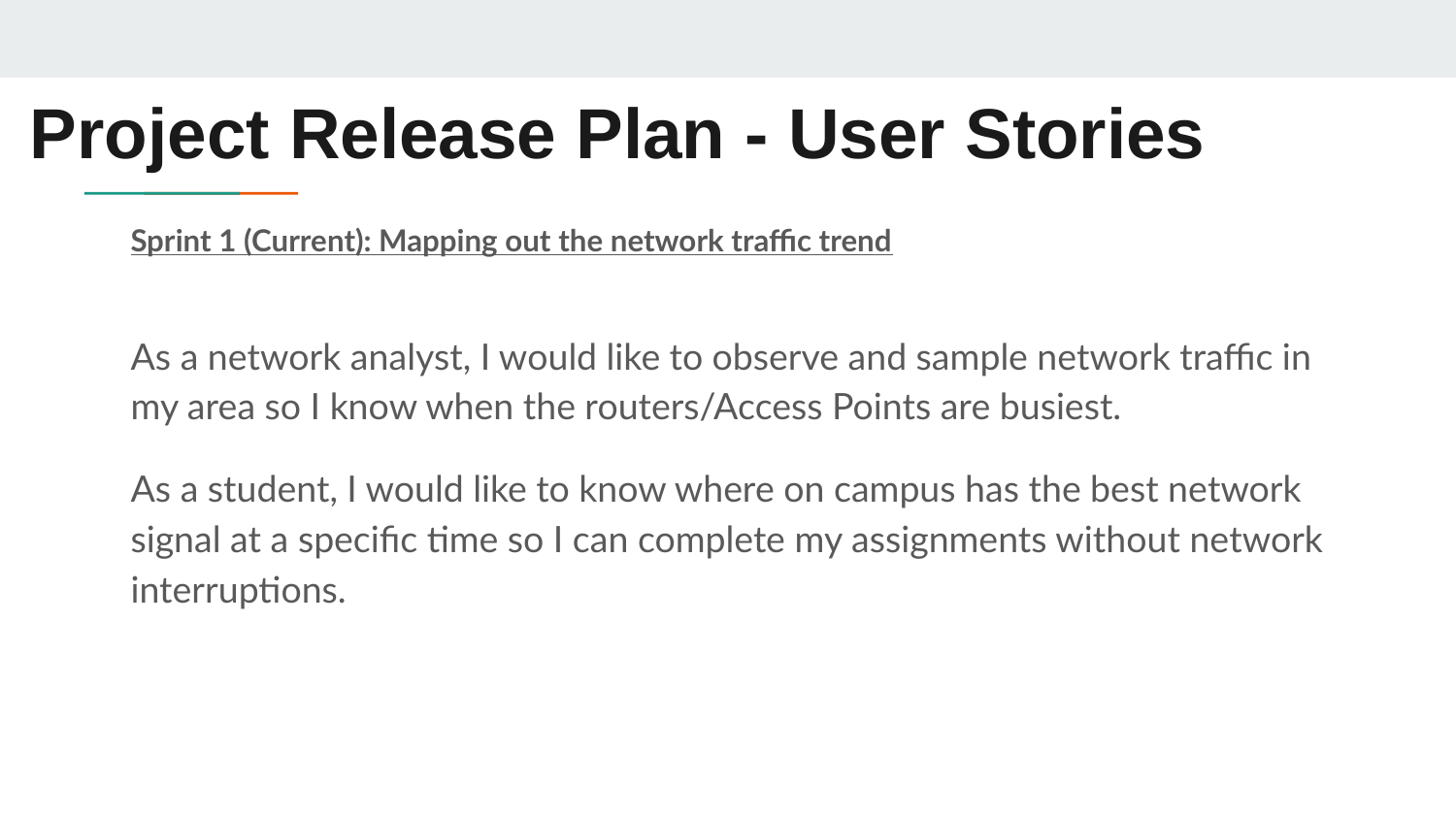

Project Release Plan - User Stories
Sprint 1 (Current): Mapping out the network traffic trend
As a network analyst, I would like to observe and sample network traffic in my area so I know when the routers/Access Points are busiest.
As a student, I would like to know where on campus has the best network signal at a specific time so I can complete my assignments without network interruptions.